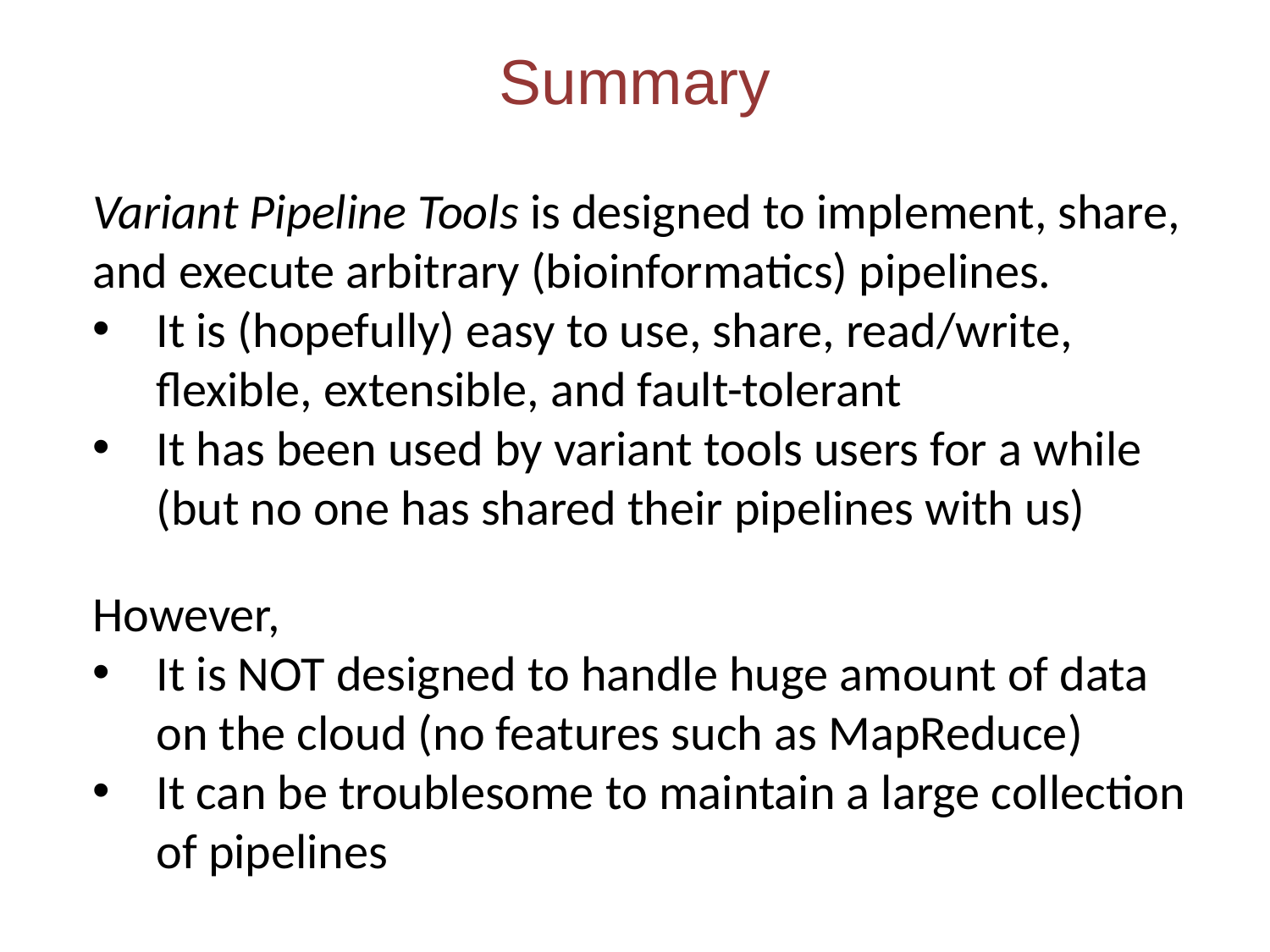

# Summary
Variant Pipeline Tools is designed to implement, share, and execute arbitrary (bioinformatics) pipelines.
It is (hopefully) easy to use, share, read/write, flexible, extensible, and fault-tolerant
It has been used by variant tools users for a while (but no one has shared their pipelines with us)

However,
It is NOT designed to handle huge amount of data on the cloud (no features such as MapReduce)
It can be troublesome to maintain a large collection of pipelines